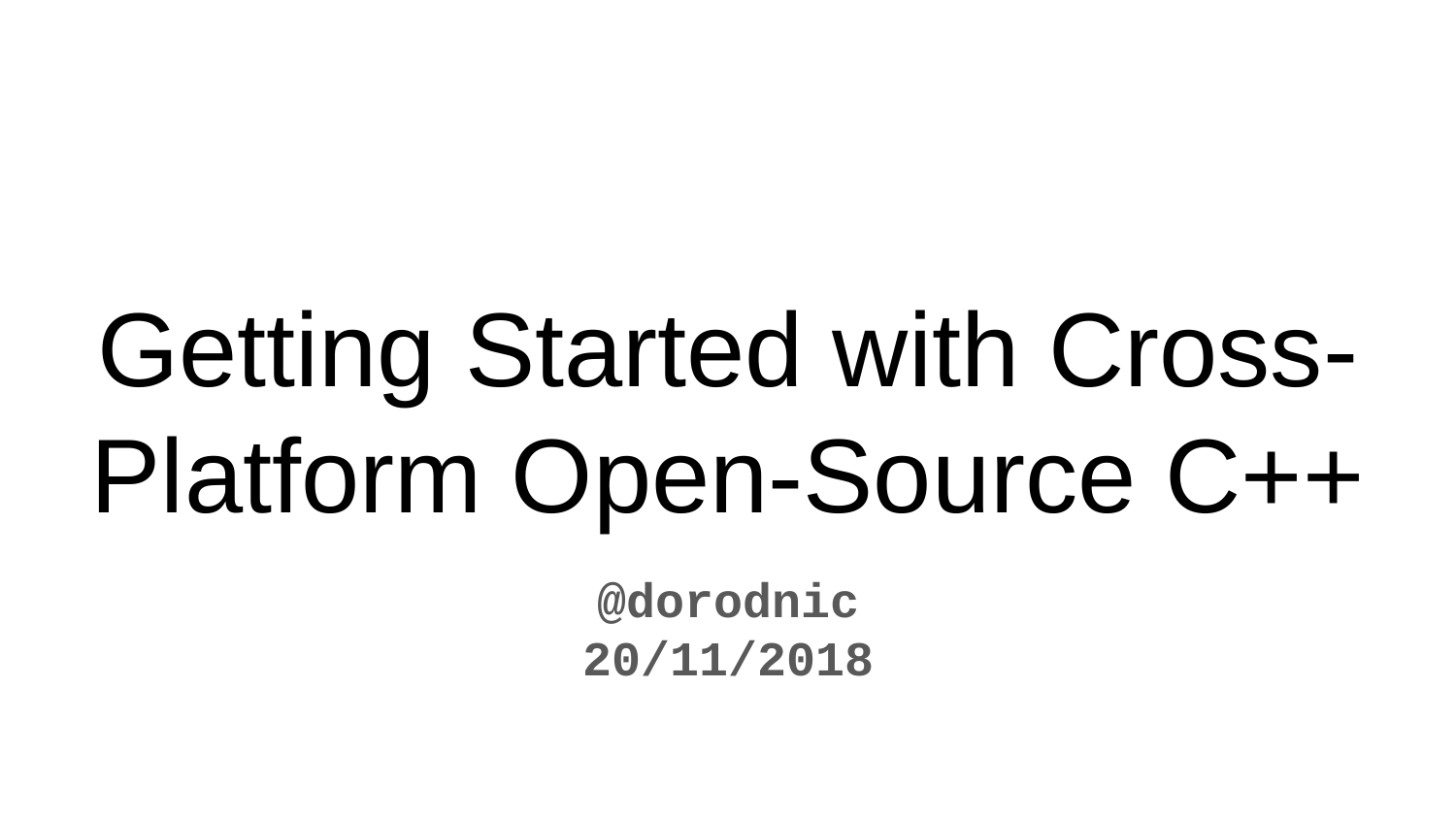

Getting Started with Cross-Platform Open-Source C++
@dorodnic
20/11/2018